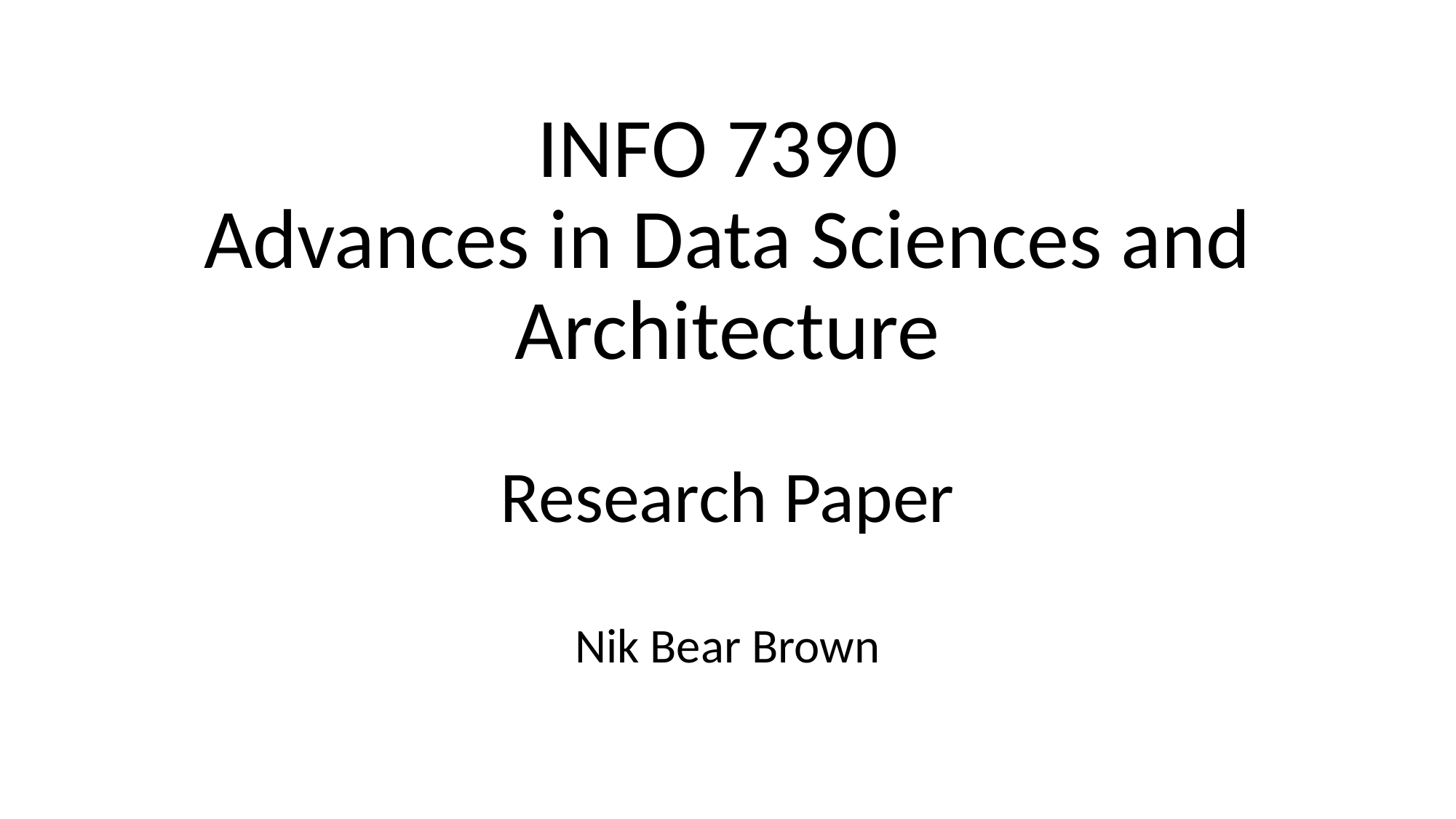

# INFO 7390 Advances in Data Sciences and Architecture
Research Paper

Nik Bear Brown